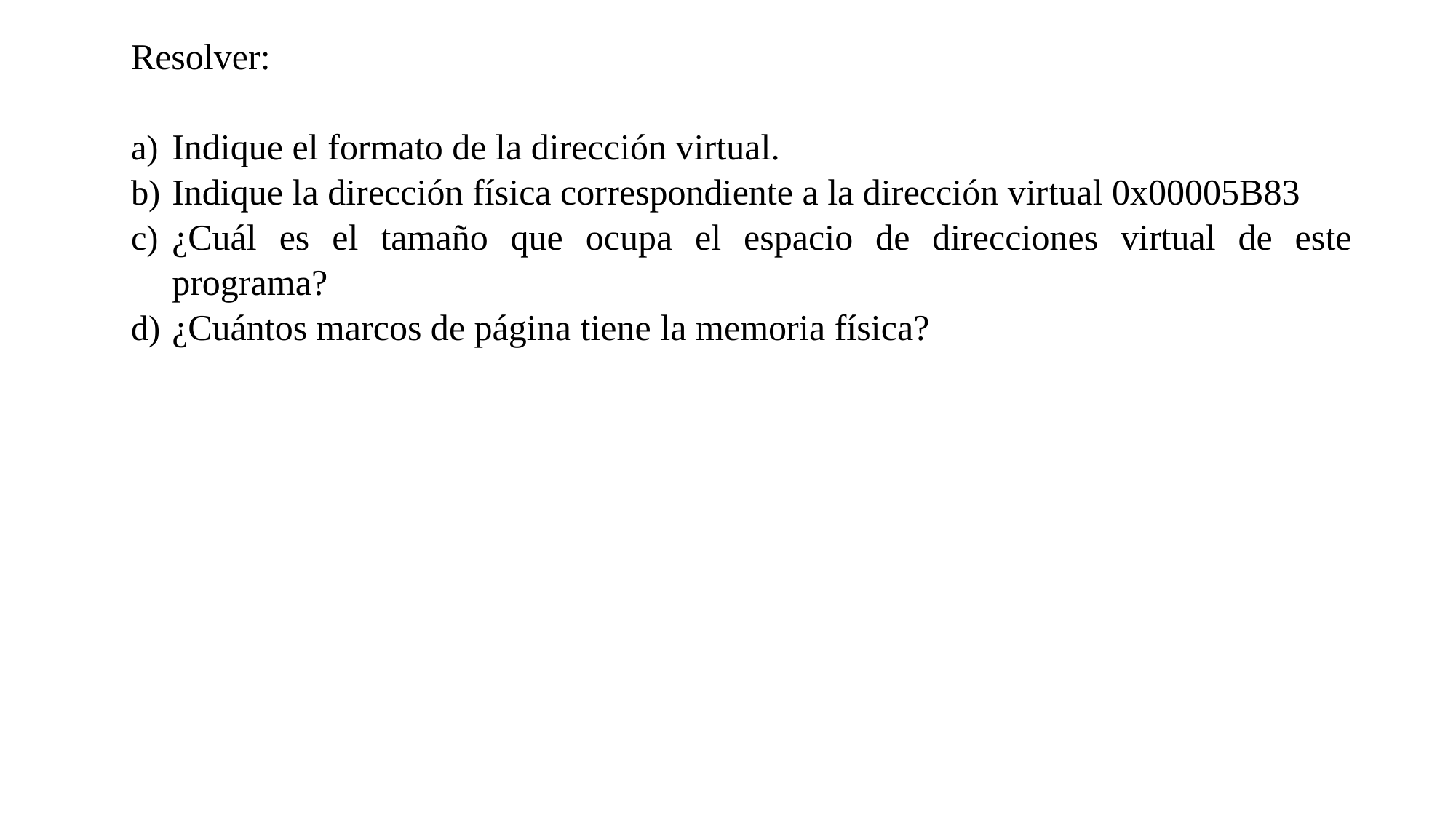

Resolver:

Indique el formato de la dirección virtual.
Indique la dirección física correspondiente a la dirección virtual 0x00005B83
¿Cuál es el tamaño que ocupa el espacio de direcciones virtual de este programa?
¿Cuántos marcos de página tiene la memoria física?